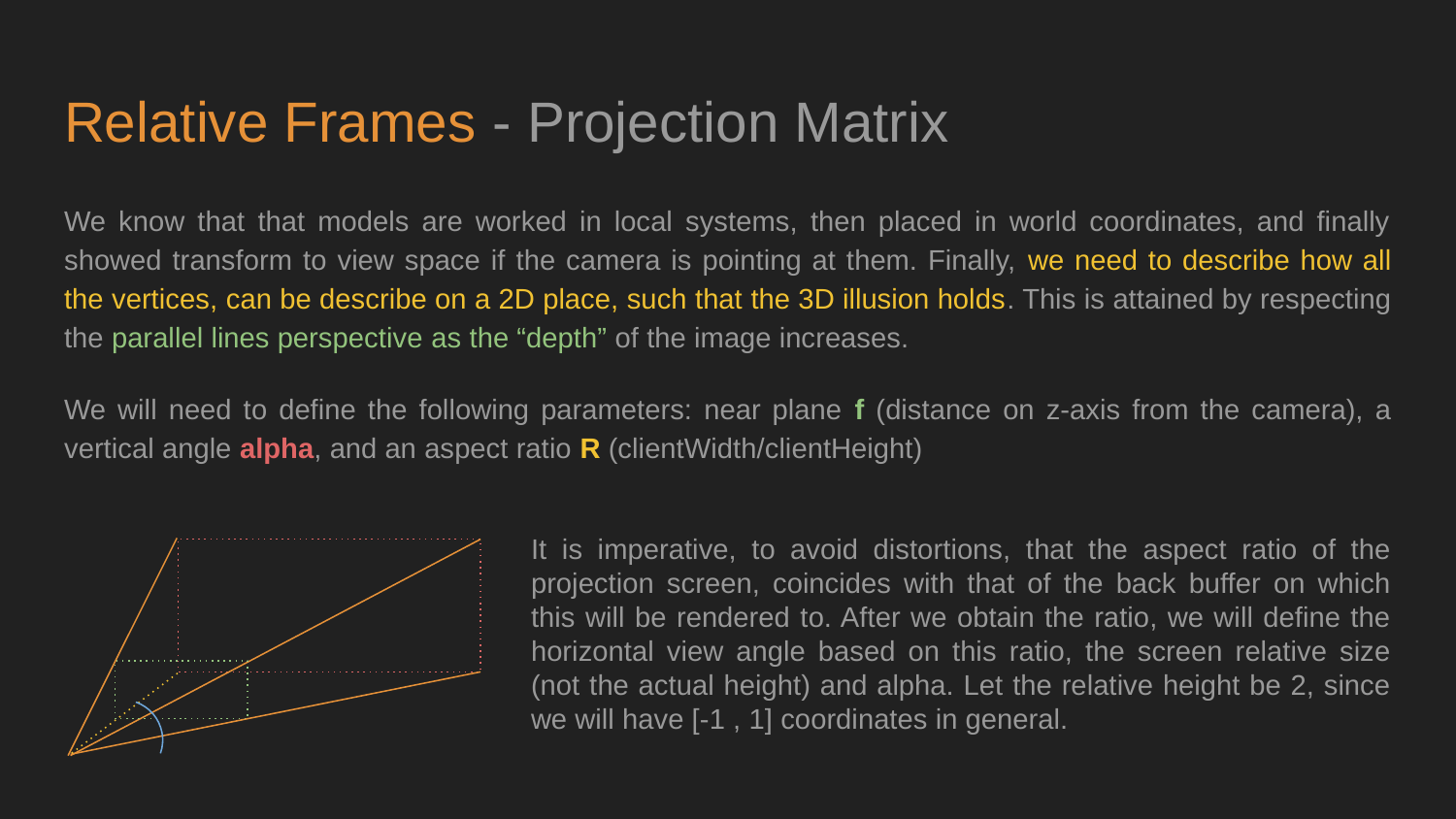

# Relative Frames - Projection Matrix
We know that that models are worked in local systems, then placed in world coordinates, and finally showed transform to view space if the camera is pointing at them. Finally, we need to describe how all the vertices, can be describe on a 2D place, such that the 3D illusion holds. This is attained by respecting the parallel lines perspective as the “depth” of the image increases.
We will need to define the following parameters: near plane f (distance on z-axis from the camera), a vertical angle alpha, and an aspect ratio R (clientWidth/clientHeight)
It is imperative, to avoid distortions, that the aspect ratio of the projection screen, coincides with that of the back buffer on which this will be rendered to. After we obtain the ratio, we will define the horizontal view angle based on this ratio, the screen relative size (not the actual height) and alpha. Let the relative height be 2, since we will have [-1 , 1] coordinates in general.